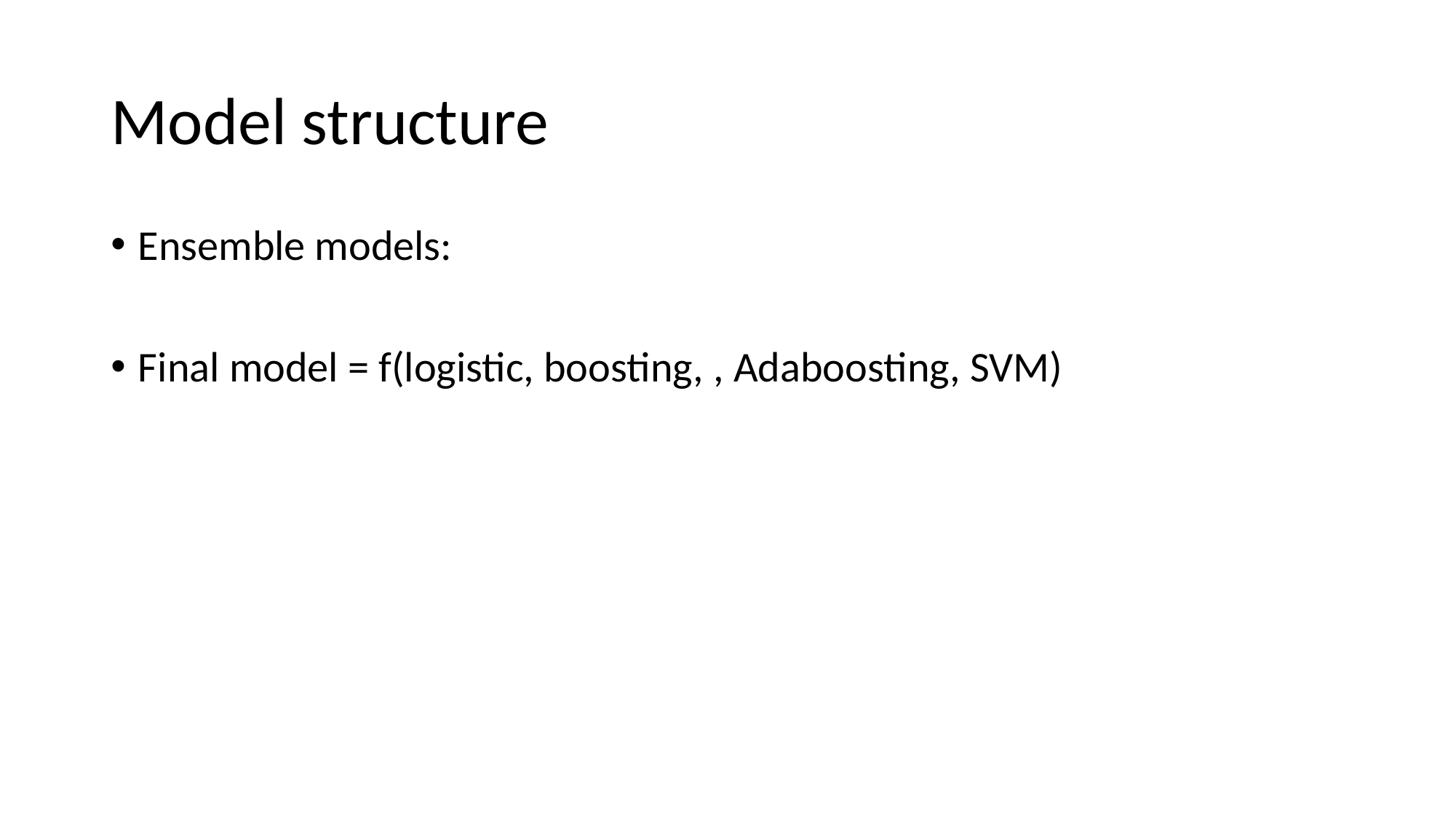

# Model structure
Ensemble models:

Final model = f(logistic, boosting, , Adaboosting, SVM)